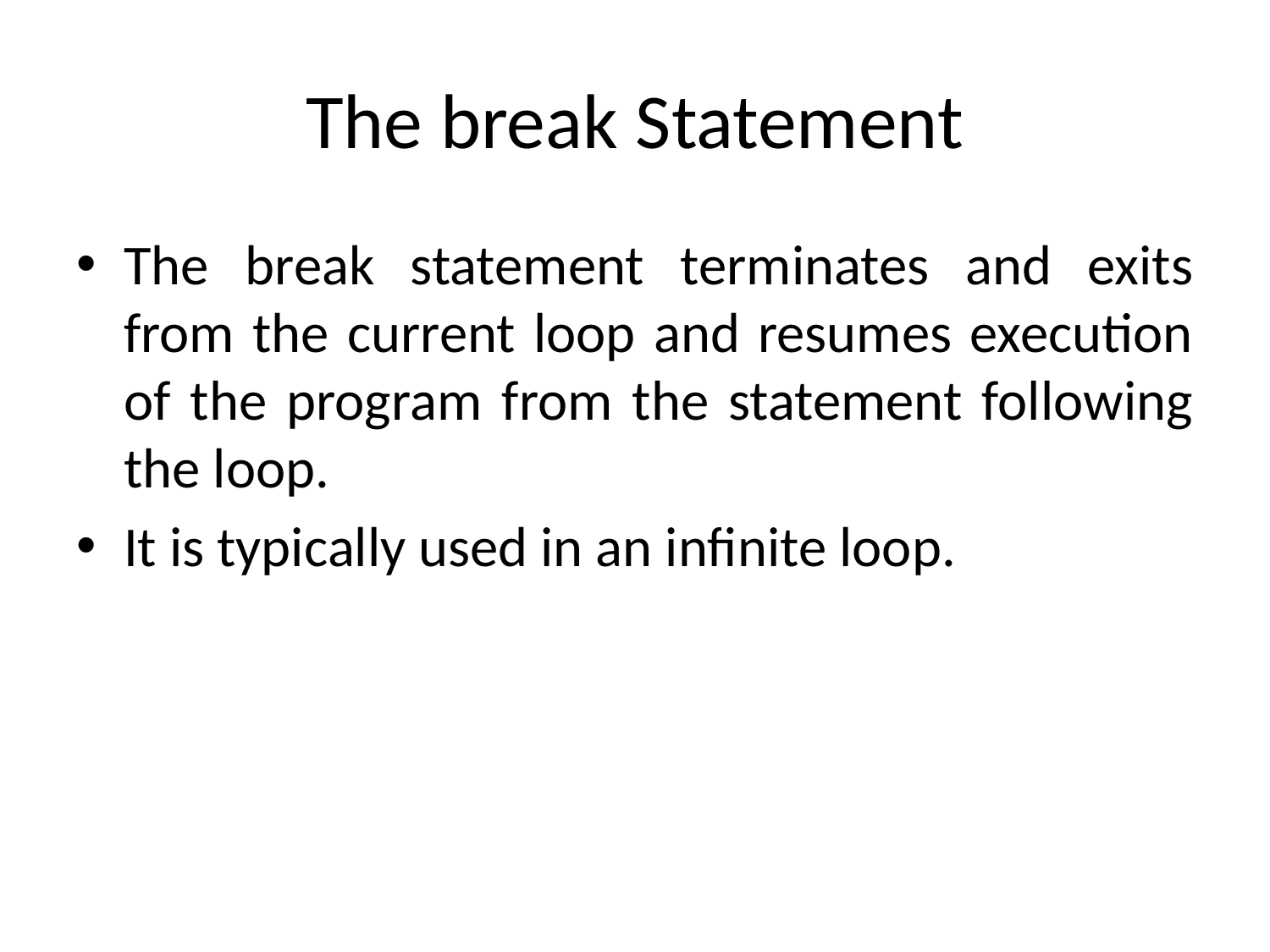

# The break Statement
The break statement terminates and exits from the current loop and resumes execution of the program from the statement following the loop.
It is typically used in an infinite loop.